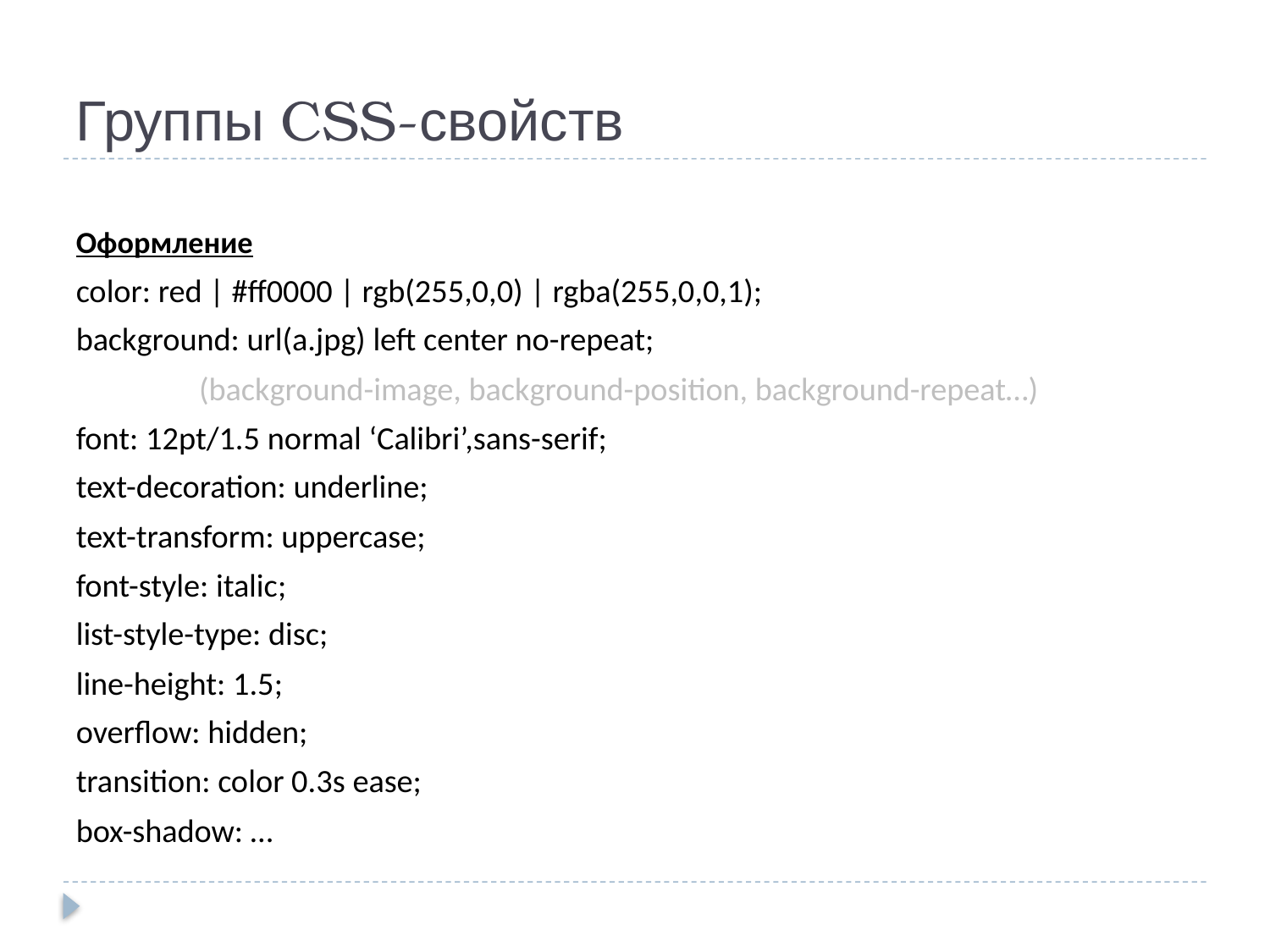

# Группы CSS-свойств

Оформление
color: red | #ff0000 | rgb(255,0,0) | rgba(255,0,0,1);
background: url(a.jpg) left center no-repeat;
	(background-image, background-position, background-repeat…)
font: 12pt/1.5 normal ‘Calibri’,sans-serif;
text-decoration: underline;
text-transform: uppercase;
font-style: italic;
list-style-type: disc;
line-height: 1.5;
overflow: hidden;
transition: color 0.3s ease;
box-shadow: …